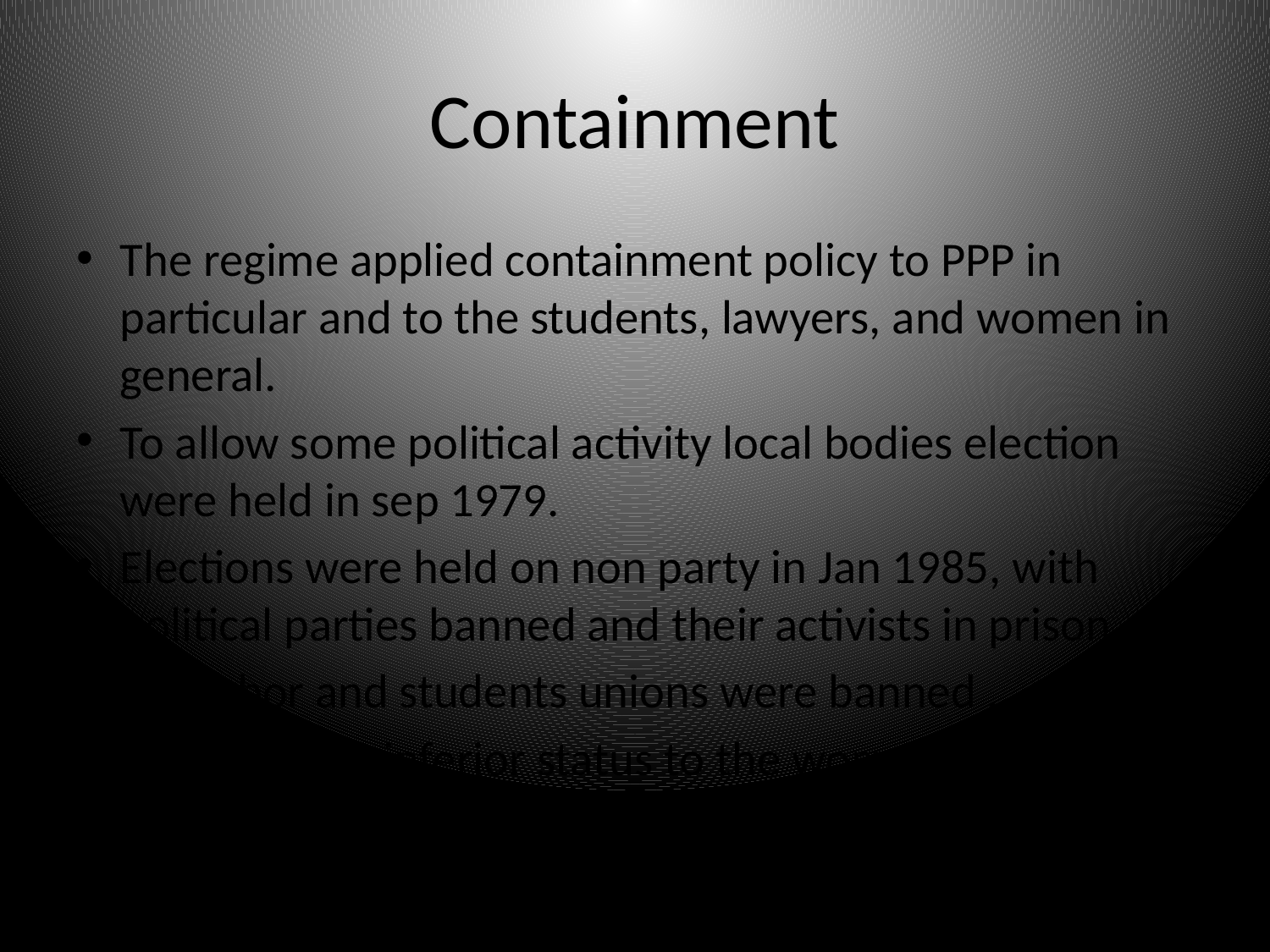

# Containment
The regime applied containment policy to PPP in particular and to the students, lawyers, and women in general.
To allow some political activity local bodies election were held in sep 1979.
Elections were held on non party in Jan 1985, with political parties banned and their activists in prison.
The labor and students unions were banned .
To project an inferior status to the women, Hudood Ordinance was promulgated in 1984.